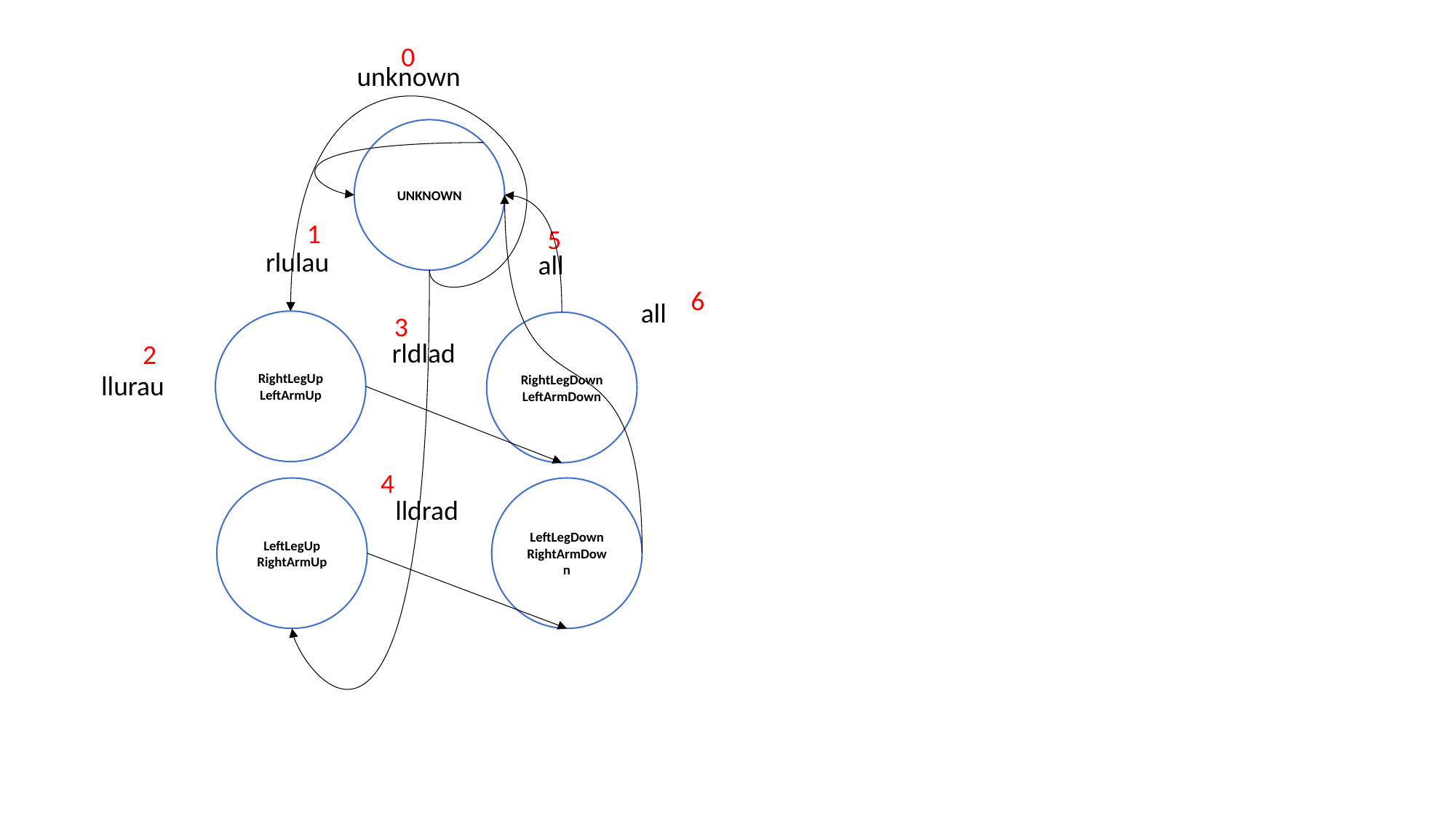

0
unknown
UNKNOWN
1
5
rlulau
all
6
all
3
RightLegUp
LeftArmUp
RightLegDown
LeftArmDown
rldlad
2
llurau
4
LeftLegUp
RightArmUp
LeftLegDown
RightArmDown
lldrad